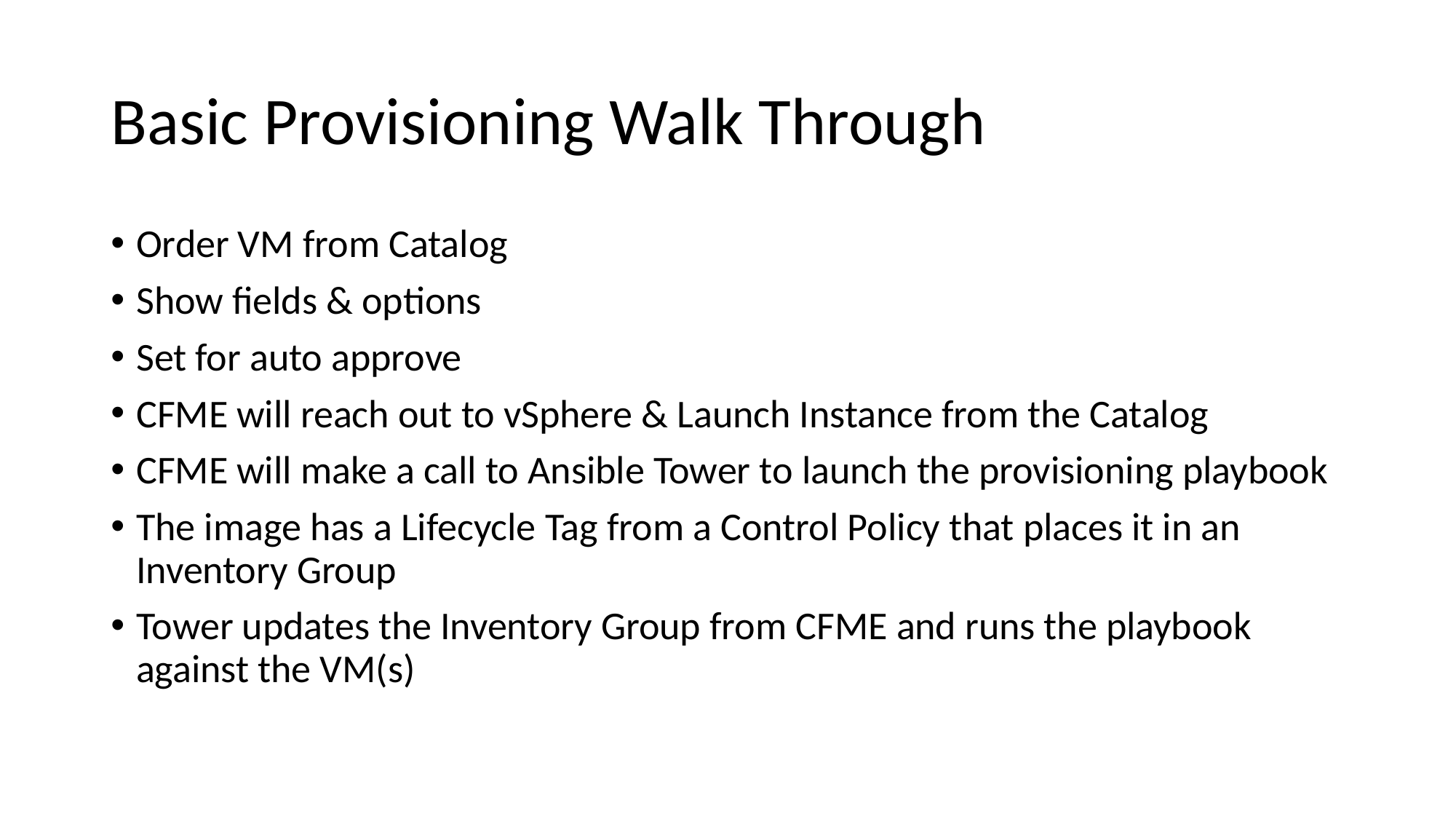

# Basic Provisioning Walk Through
Order VM from Catalog
Show fields & options
Set for auto approve
CFME will reach out to vSphere & Launch Instance from the Catalog
CFME will make a call to Ansible Tower to launch the provisioning playbook
The image has a Lifecycle Tag from a Control Policy that places it in an Inventory Group
Tower updates the Inventory Group from CFME and runs the playbook against the VM(s)